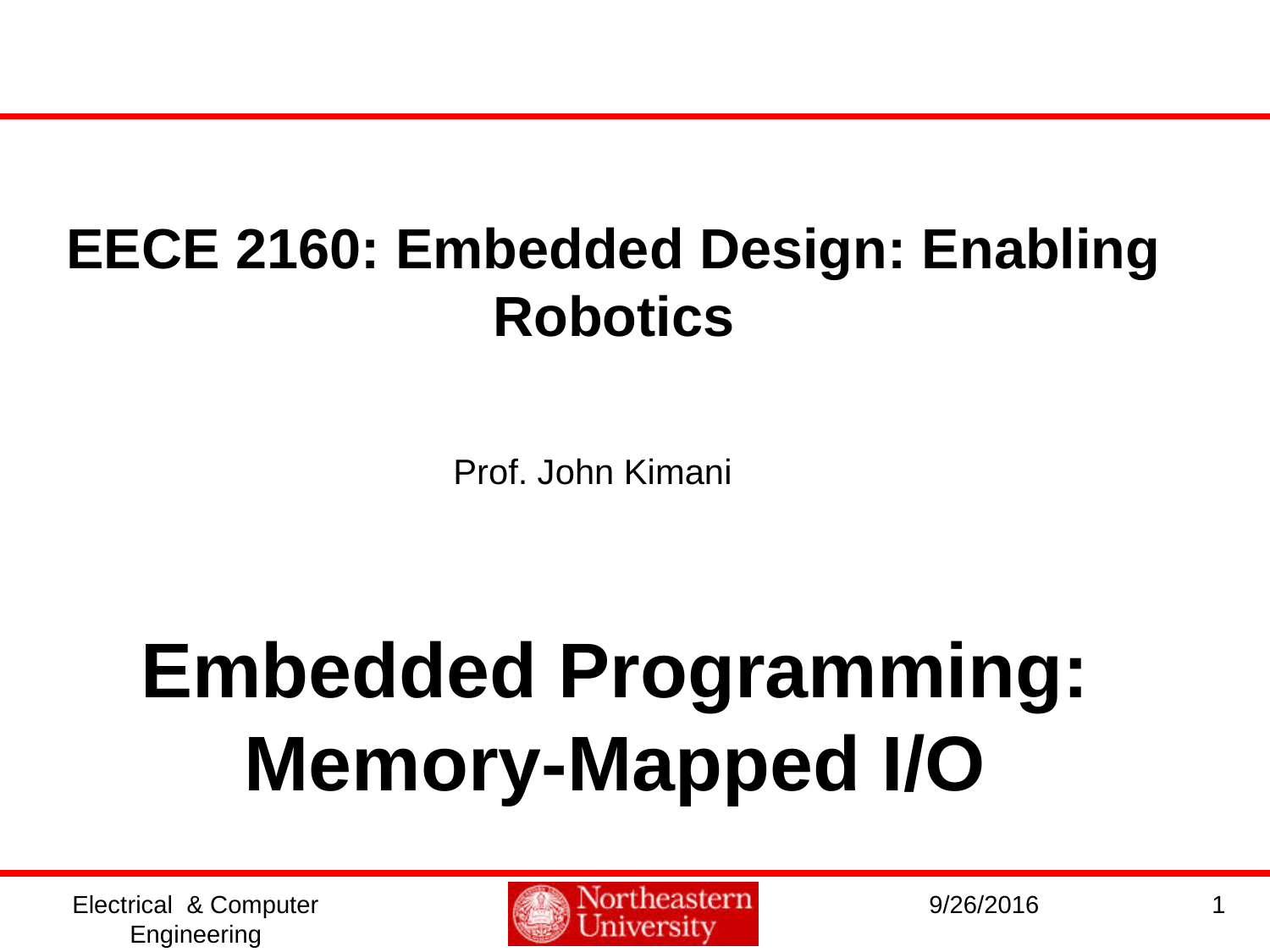

EECE 2160: Embedded Design: Enabling Robotics
Prof. John Kimani

Embedded Programming:
Memory-Mapped I/O
Electrical  & Computer Engineering
9/26/2016
1